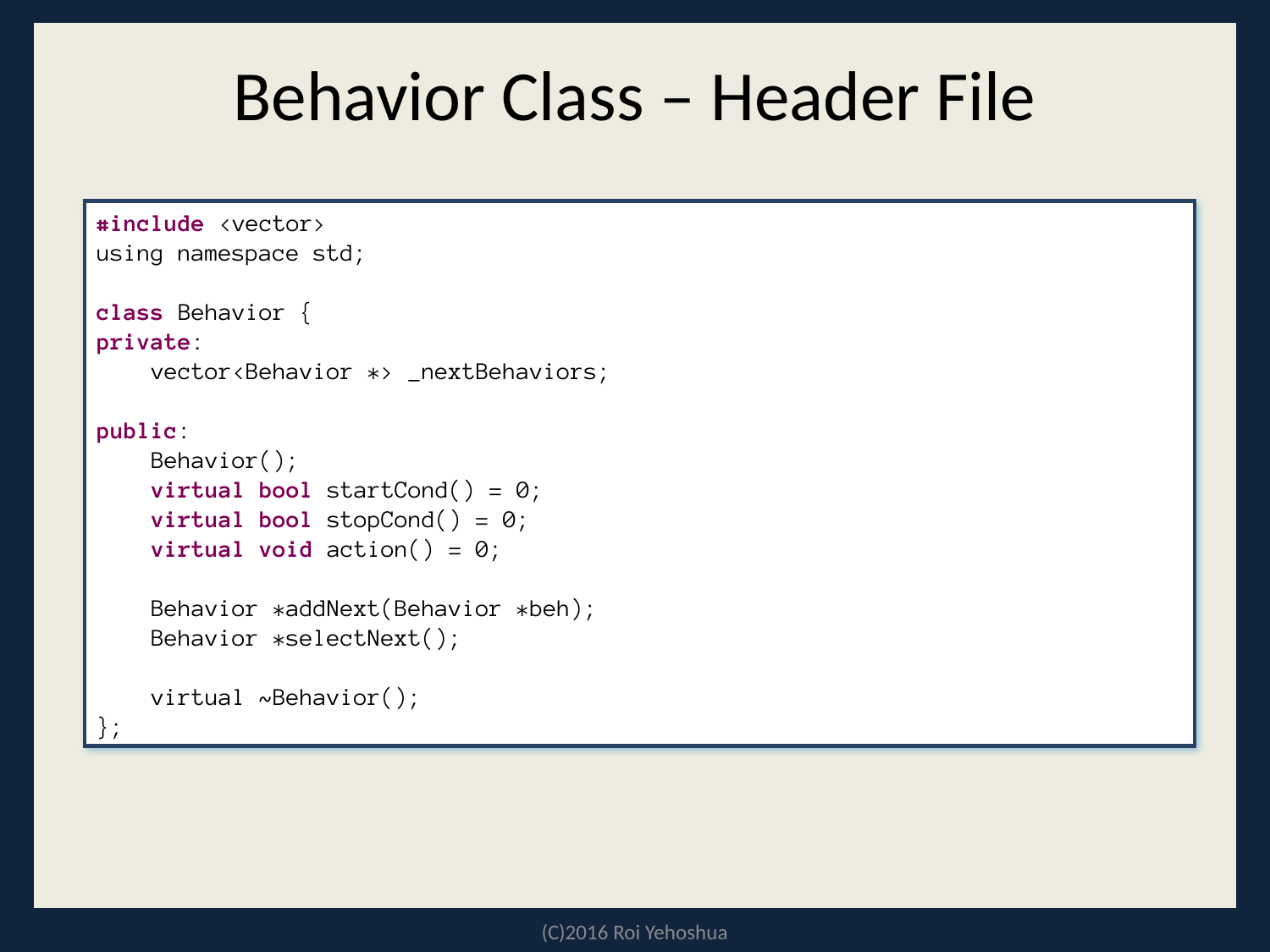

# Behavior Class – Header File
#include <vector>
using namespace std;

class Behavior {
private:
    vector<Behavior *> _nextBehaviors;

public:
    Behavior();
    virtual bool startCond() = 0;
    virtual bool stopCond() = 0;
    virtual void action() = 0;

    Behavior *addNext(Behavior *beh);
    Behavior *selectNext();

    virtual ~Behavior();
};
(C)2016 Roi Yehoshua